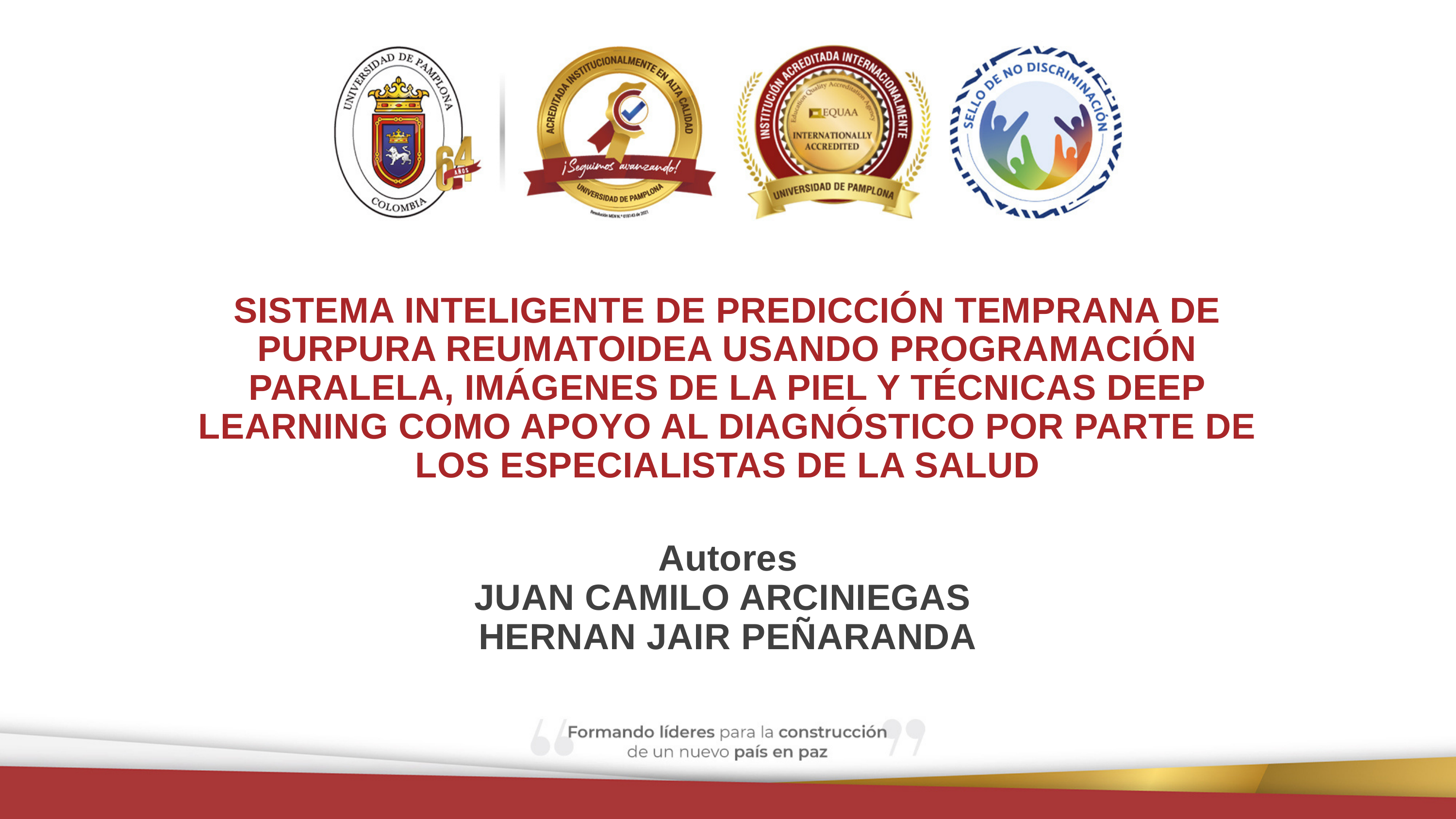

SISTEMA INTELIGENTE DE PREDICCIÓN TEMPRANA DE PURPURA REUMATOIDEA USANDO PROGRAMACIÓN PARALELA, IMÁGENES DE LA PIEL Y TÉCNICAS DEEP LEARNING COMO APOYO AL DIAGNÓSTICO POR PARTE DE LOS ESPECIALISTAS DE LA SALUD
Autores
JUAN CAMILO ARCINIEGAS
HERNAN JAIR PEÑARANDA